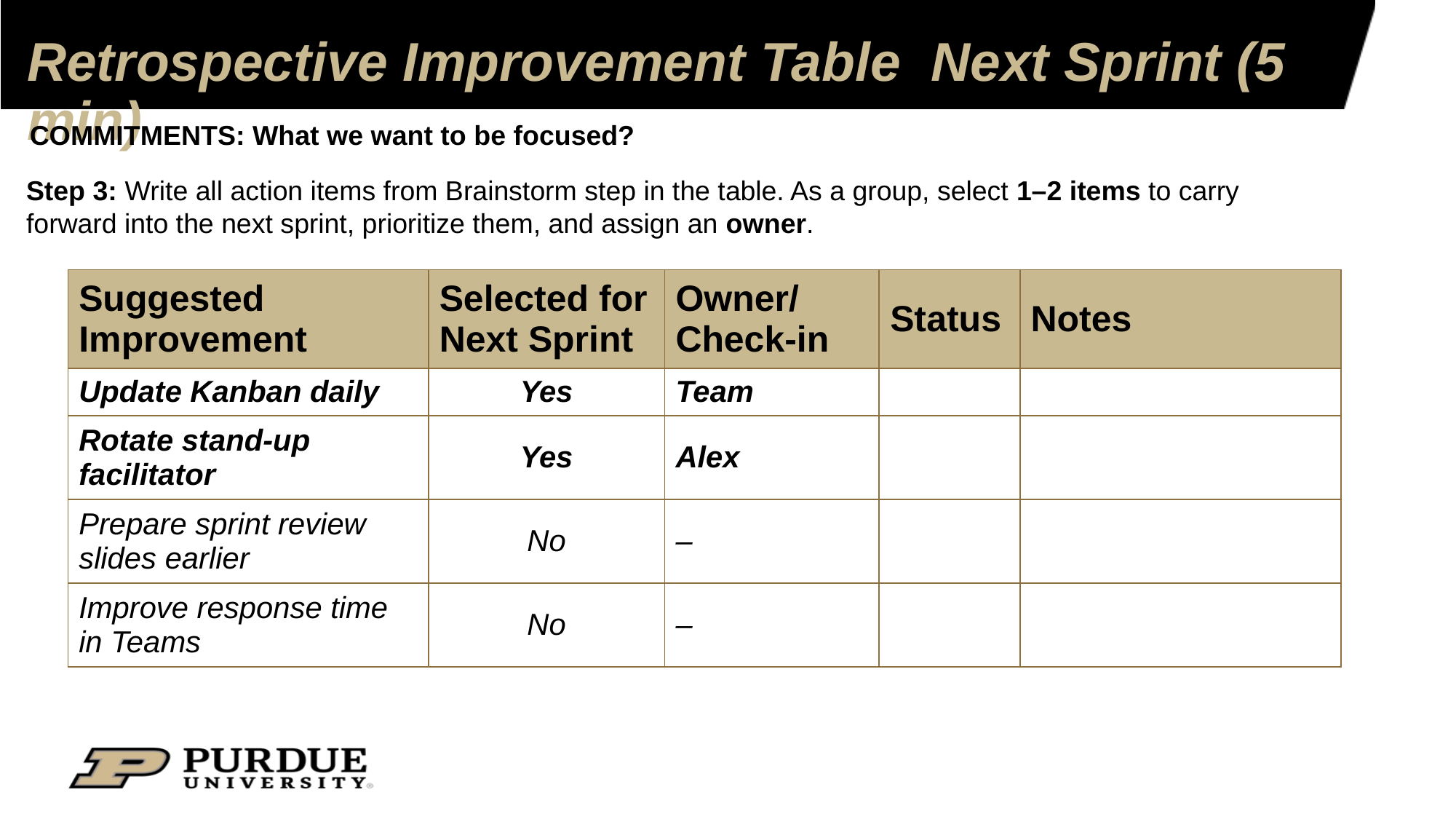

# Retrospective Improvement Table  Next Sprint (5 min)
COMMITMENTS: What we want to be focused?
Step 3: Write all action items from Brainstorm step in the table. As a group, select 1–2 items to carry forward into the next sprint, prioritize them, and assign an owner.
| Suggested Improvement | Selected for Next Sprint | Owner/ Check-in | Status | Notes |
| --- | --- | --- | --- | --- |
| Update Kanban daily | Yes | Team |  |  |
| Rotate stand-up facilitator | Yes | Alex |  |  |
| Prepare sprint review slides earlier | No | – |  |  |
| Improve response time in Teams | No | – |  |  |